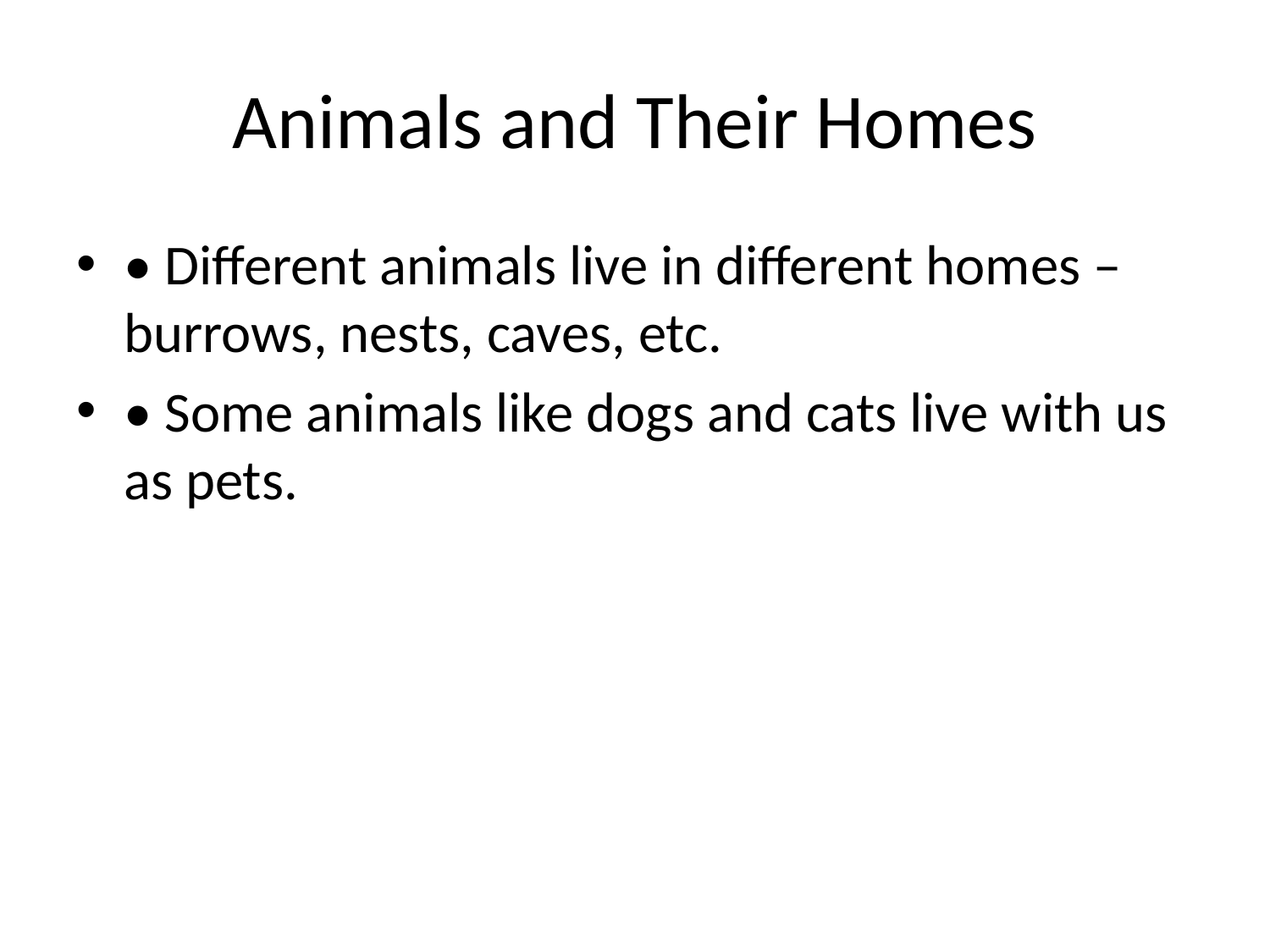

# Animals and Their Homes
• Different animals live in different homes – burrows, nests, caves, etc.
• Some animals like dogs and cats live with us as pets.